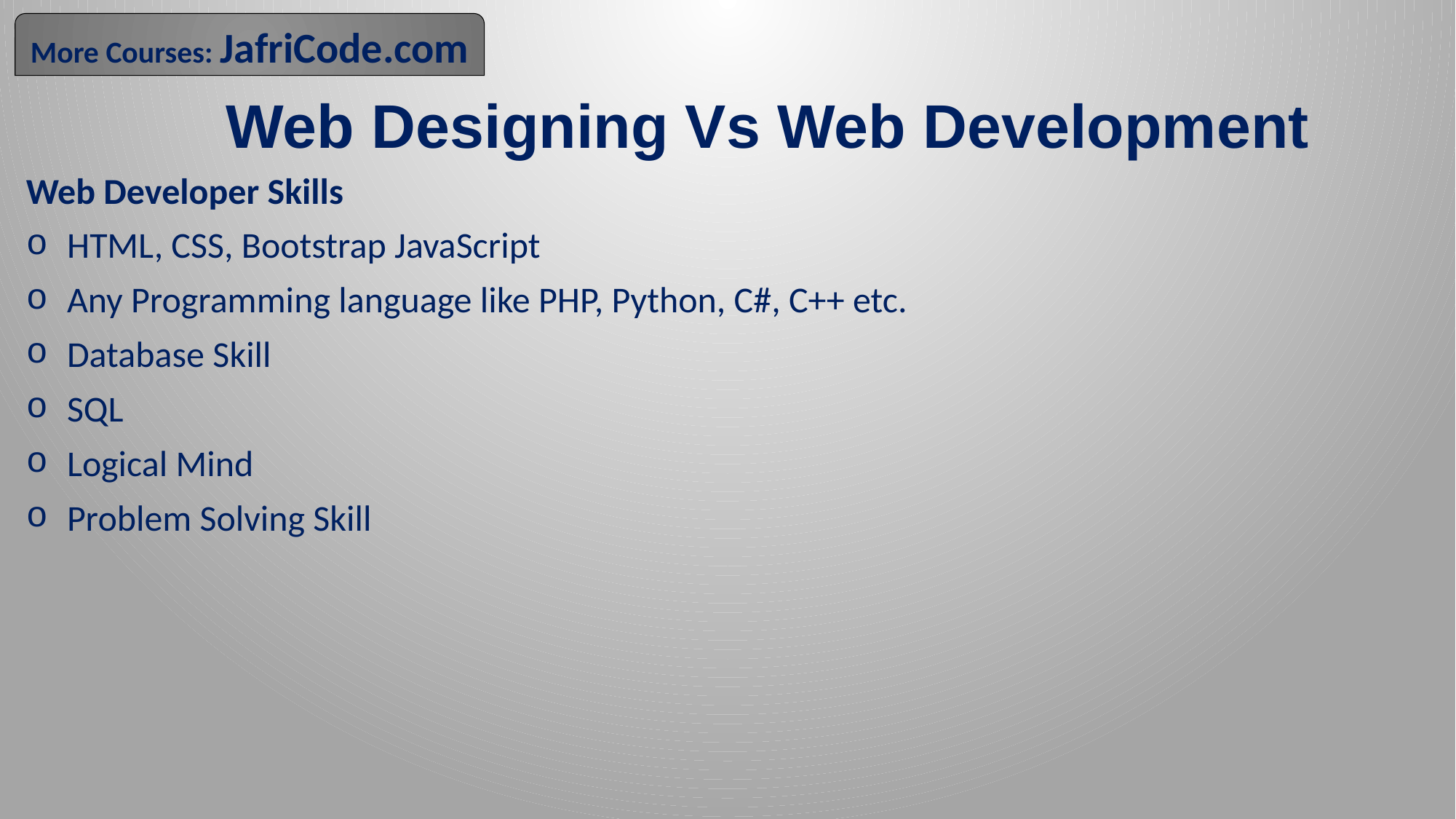

More Courses: JafriCode.com
# Web Designing Vs Web Development
Web Developer Skills
HTML, CSS, Bootstrap JavaScript
Any Programming language like PHP, Python, C#, C++ etc.
Database Skill
SQL
Logical Mind
Problem Solving Skill